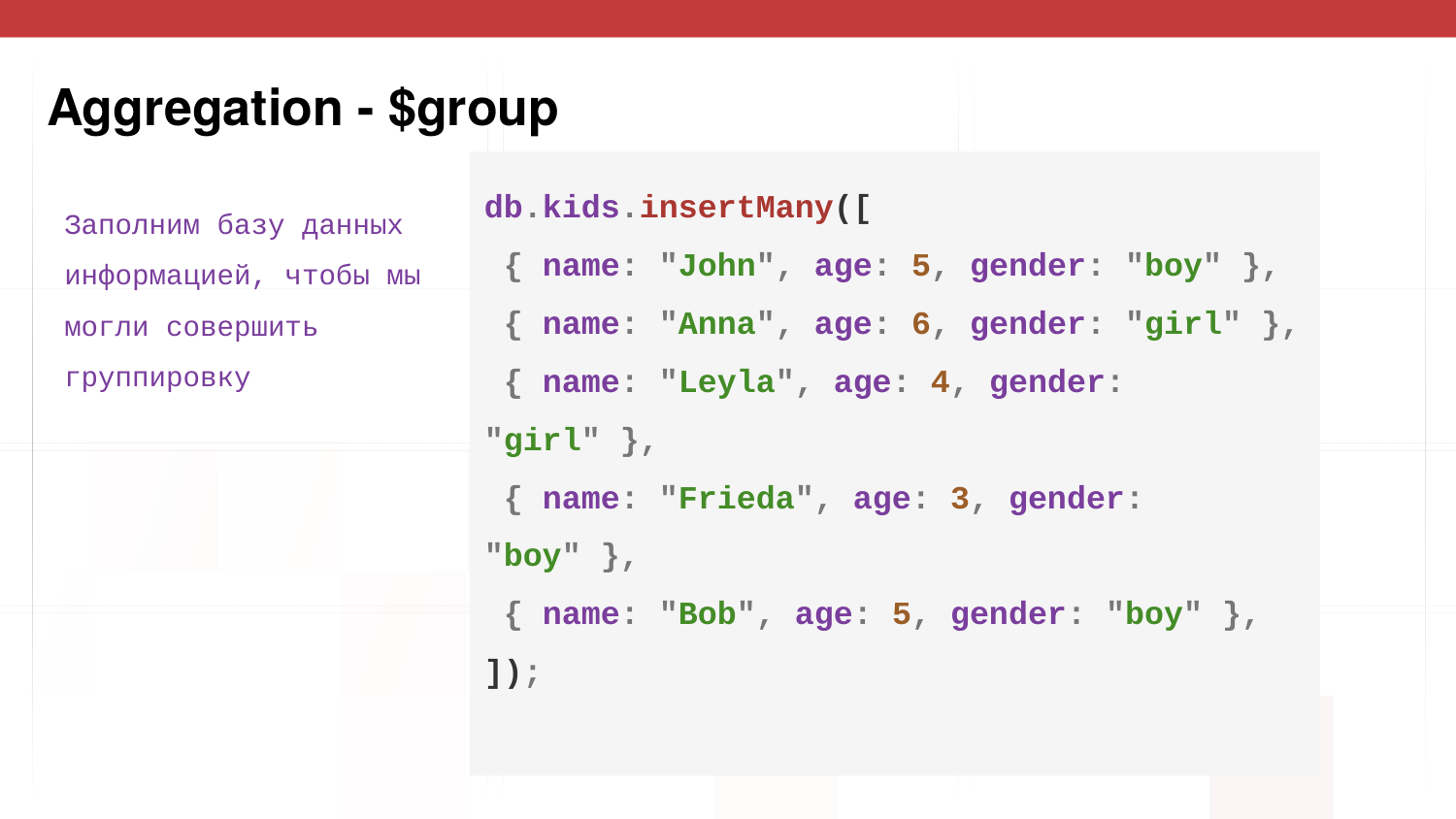

# Aggregation - $group
db.kids.insertMany([
 { name: "John", age: 5, gender: "boy" },
 { name: "Anna", age: 6, gender: "girl" },
 { name: "Leyla", age: 4, gender: "girl" },
 { name: "Frieda", age: 3, gender: "boy" },
 { name: "Bob", age: 5, gender: "boy" },
]);

Заполним базу данных информацией, чтобы мы могли совершить группировку